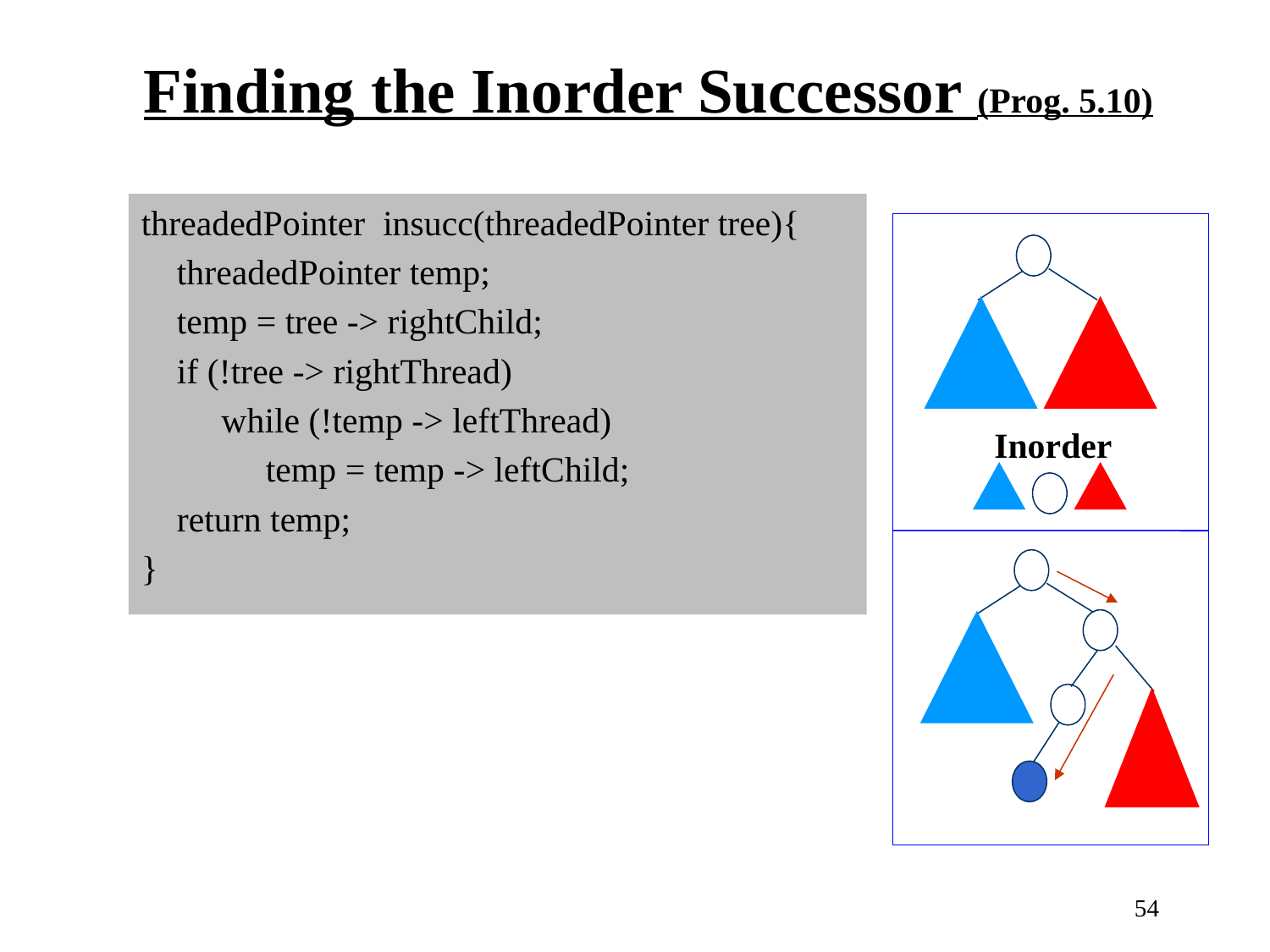

Finding the Inorder Successor (Prog. 5.10)
threadedPointer  insucc(threadedPointer tree){
    threadedPointer temp;
    temp = tree -> rightChild;
    if (!tree -> rightThread)
         while (!temp -> leftThread)
              temp = temp -> leftChild;
    return temp;
}

Inorder

54